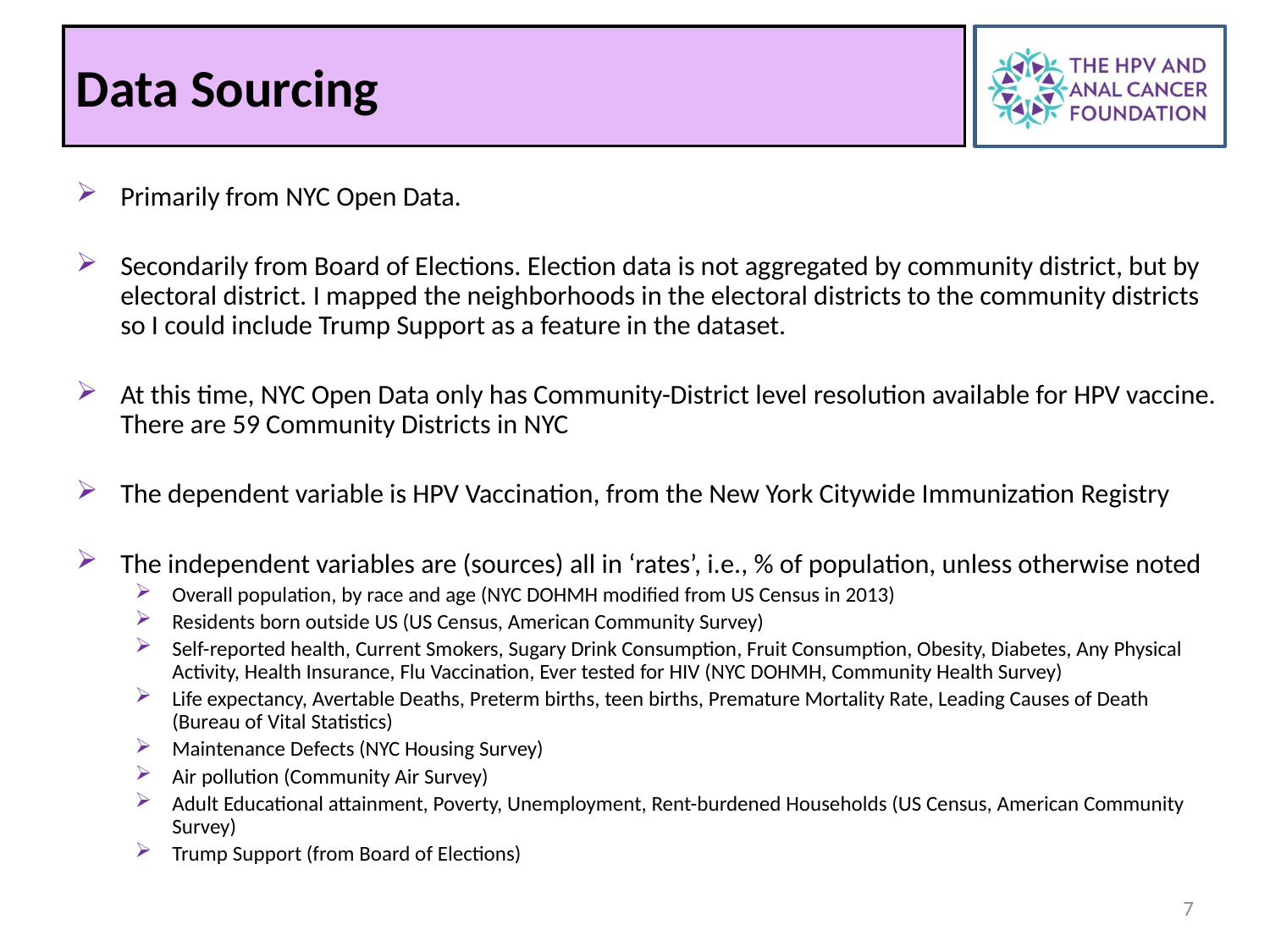

Data Sourcing

Primarily from NYC Open Data.

Secondarily from Board of Elections. Election data is not aggregated by community district, but by electoral district. I mapped the neighborhoods in the electoral districts to the community districts so I could include Trump Support as a feature in the dataset.

At this time, NYC Open Data only has Community-District level resolution available for HPV vaccine. There are 59 Community Districts in NYC

The dependent variable is HPV Vaccination, from the New York Citywide Immunization Registry

The independent variables are (sources) all in ‘rates’, i.e., % of population, unless otherwise noted
Overall population, by race and age (NYC DOHMH modified from US Census in 2013)
Residents born outside US (US Census, American Community Survey)
Self-reported health, Current Smokers, Sugary Drink Consumption, Fruit Consumption, Obesity, Diabetes, Any Physical Activity, Health Insurance, Flu Vaccination, Ever tested for HIV (NYC DOHMH, Community Health Survey)
Life expectancy, Avertable Deaths, Preterm births, teen births, Premature Mortality Rate, Leading Causes of Death (Bureau of Vital Statistics)
Maintenance Defects (NYC Housing Survey)
Air pollution (Community Air Survey)
Adult Educational attainment, Poverty, Unemployment, Rent-burdened Households (US Census, American Community Survey)
Trump Support (from Board of Elections)
7